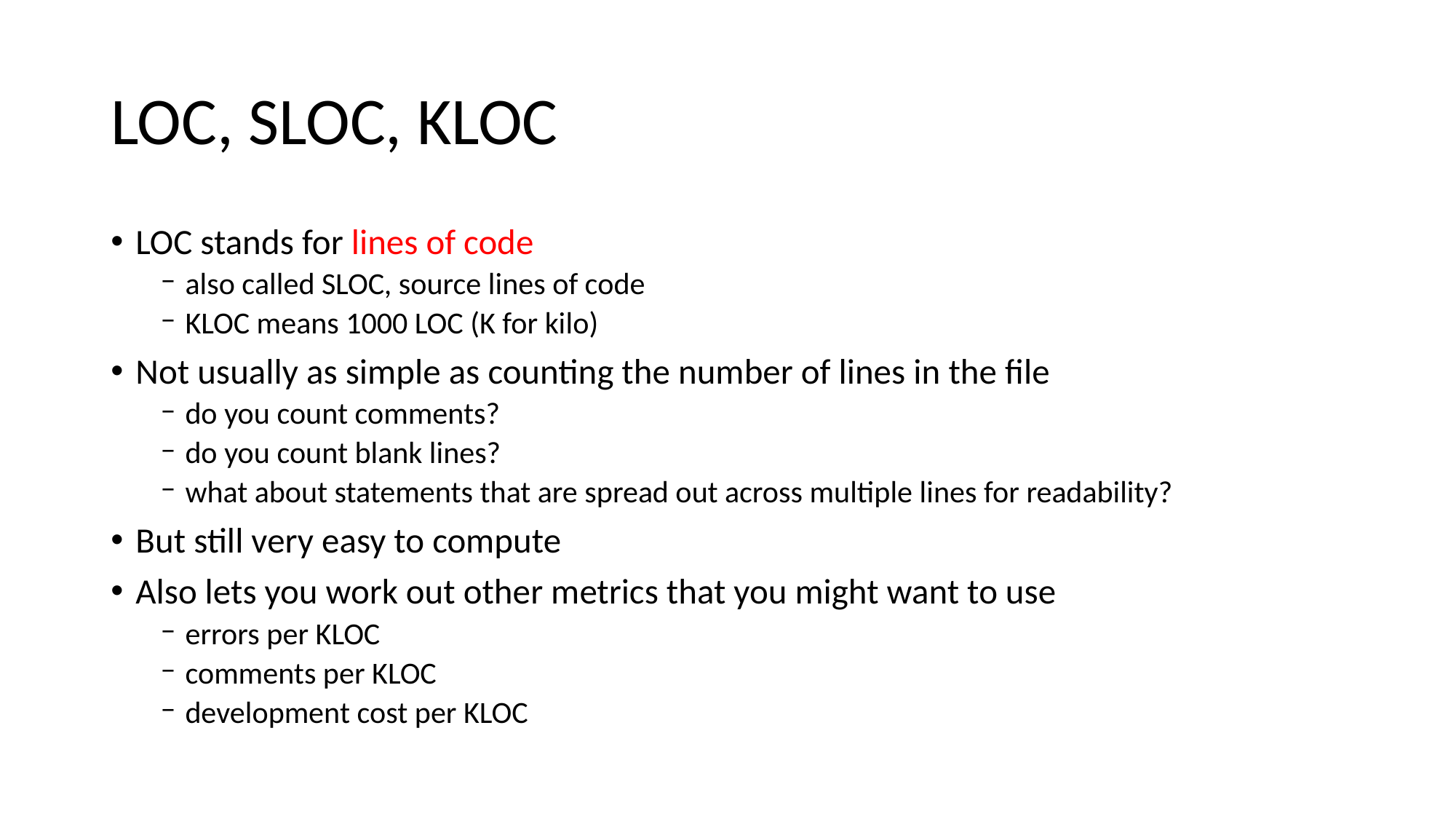

# LOC, SLOC, KLOC
LOC stands for lines of code
also called SLOC, source lines of code
KLOC means 1000 LOC (K for kilo)
Not usually as simple as counting the number of lines in the file
do you count comments?
do you count blank lines?
what about statements that are spread out across multiple lines for readability?
But still very easy to compute
Also lets you work out other metrics that you might want to use
errors per KLOC
comments per KLOC
development cost per KLOC